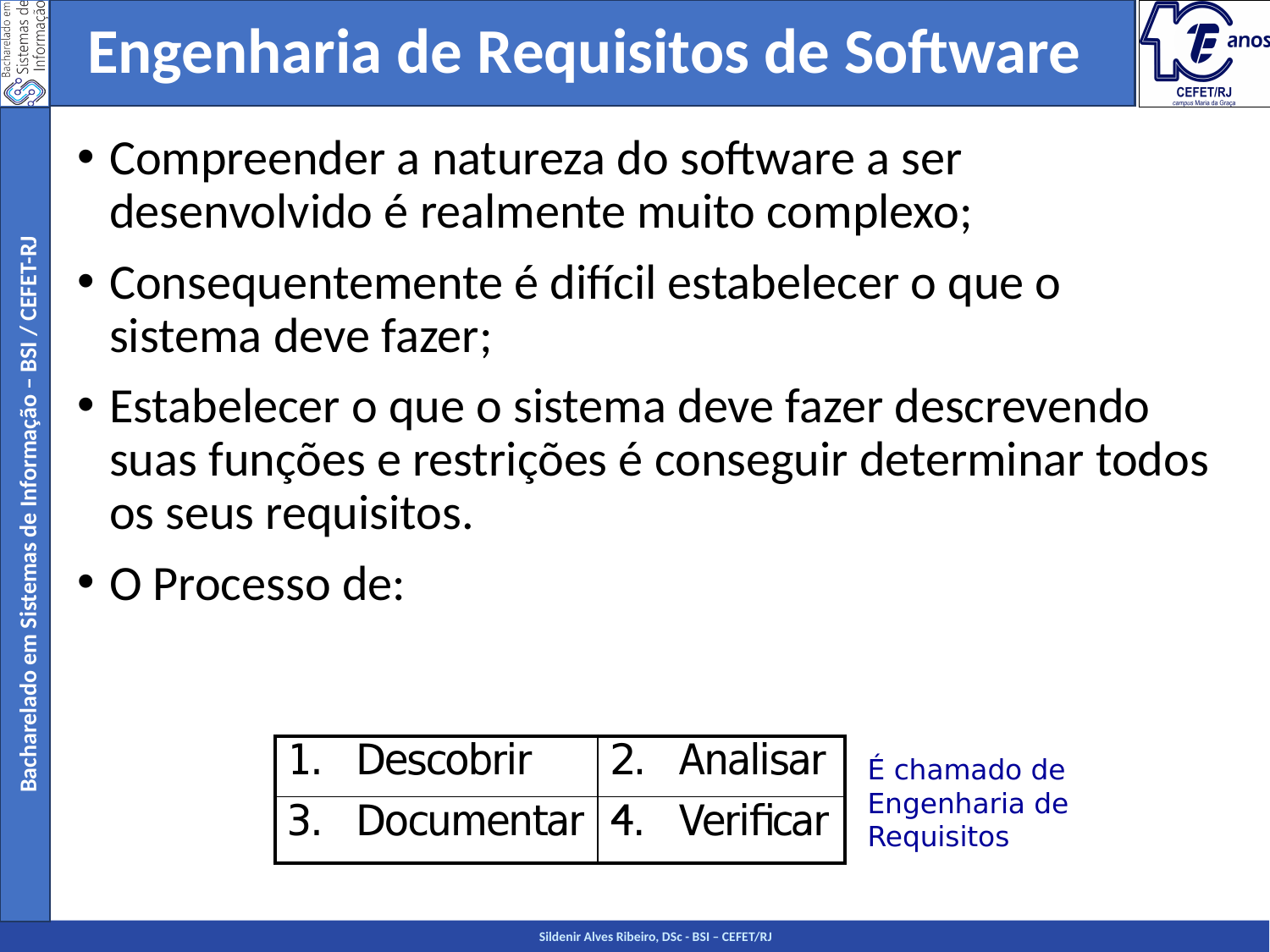

Engenharia de Requisitos de Software
Compreender a natureza do software a ser desenvolvido é realmente muito complexo;
Consequentemente é difícil estabelecer o que o sistema deve fazer;
Estabelecer o que o sistema deve fazer descrevendo suas funções e restrições é conseguir determinar todos os seus requisitos.
O Processo de:
| Descobrir | Analisar |
| --- | --- |
| Documentar | Verificar |
É chamado de Engenharia de Requisitos